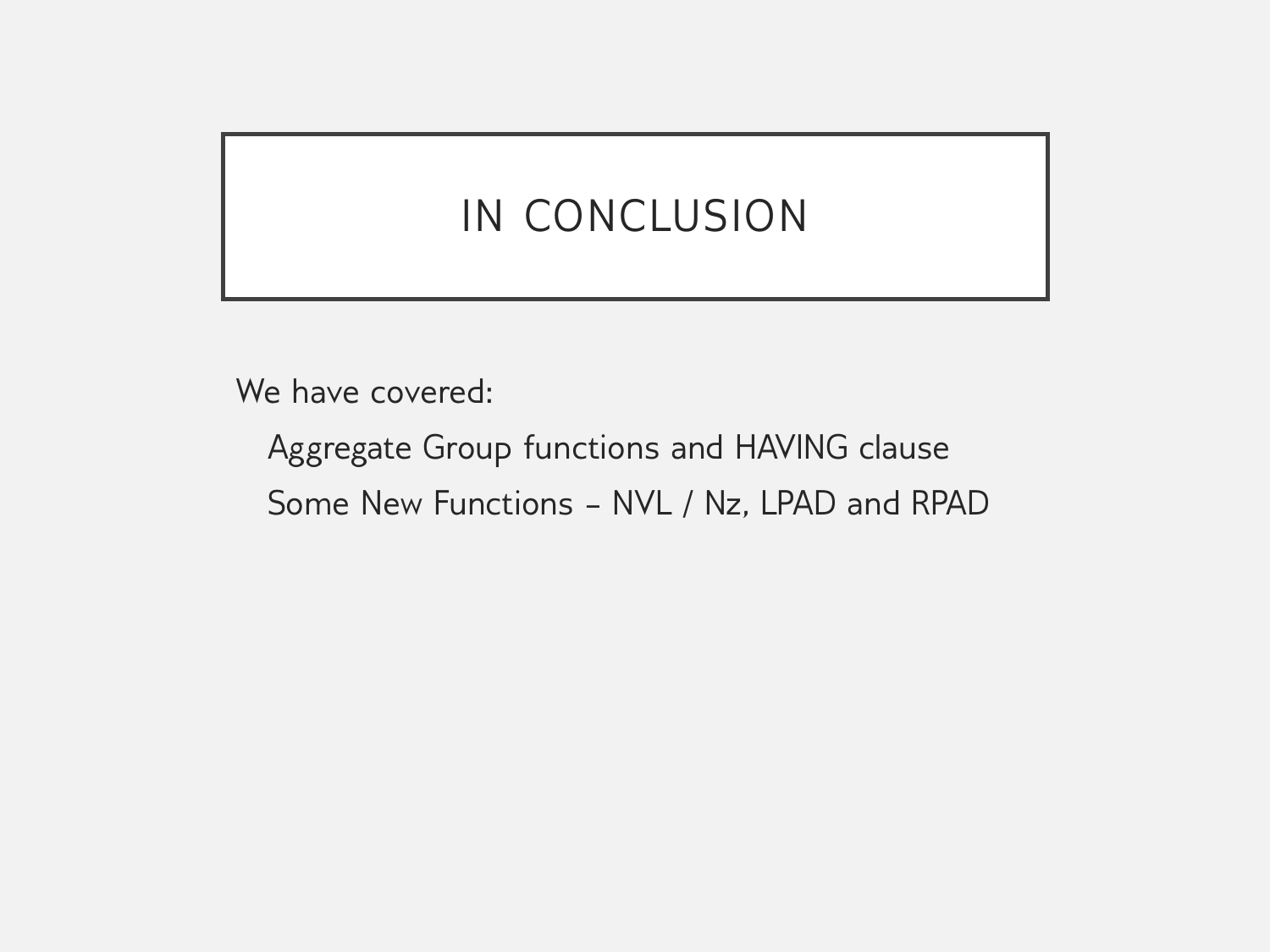

# In Conclusion
We have covered:
Aggregate Group functions and HAVING clause
Some New Functions – NVL / Nz, LPAD and RPAD